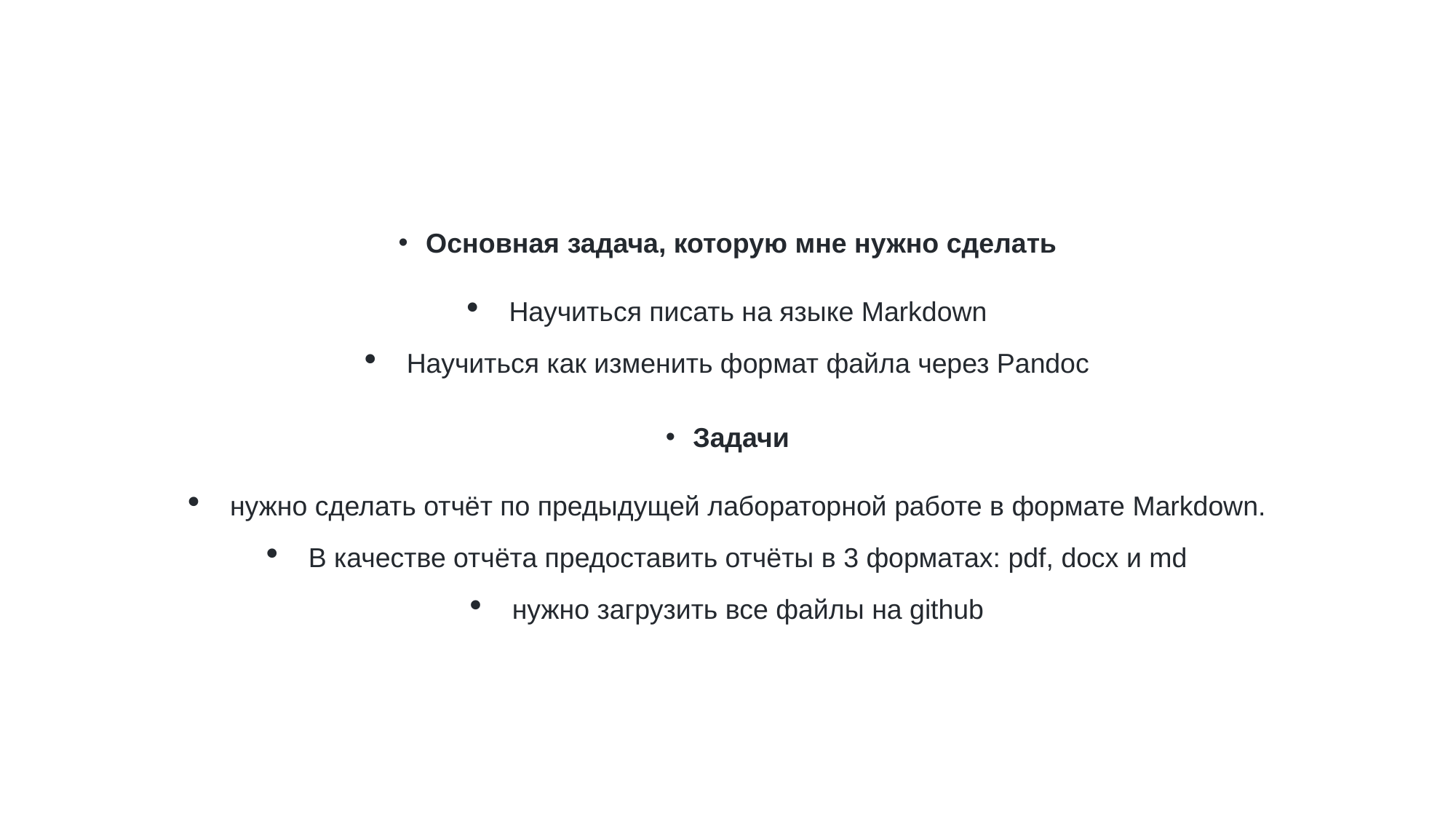

#
Основная задача, которую мне нужно сделать
Научиться писать на языке Markdown
Научиться как изменить формат файла через Pandoc
Задачи
нужно сделать отчёт по предыдущей лабораторной работе в формате Markdown.
В качестве отчёта предоставить отчёты в 3 форматах: pdf, docx и md
нужно загрузить все файлы на github